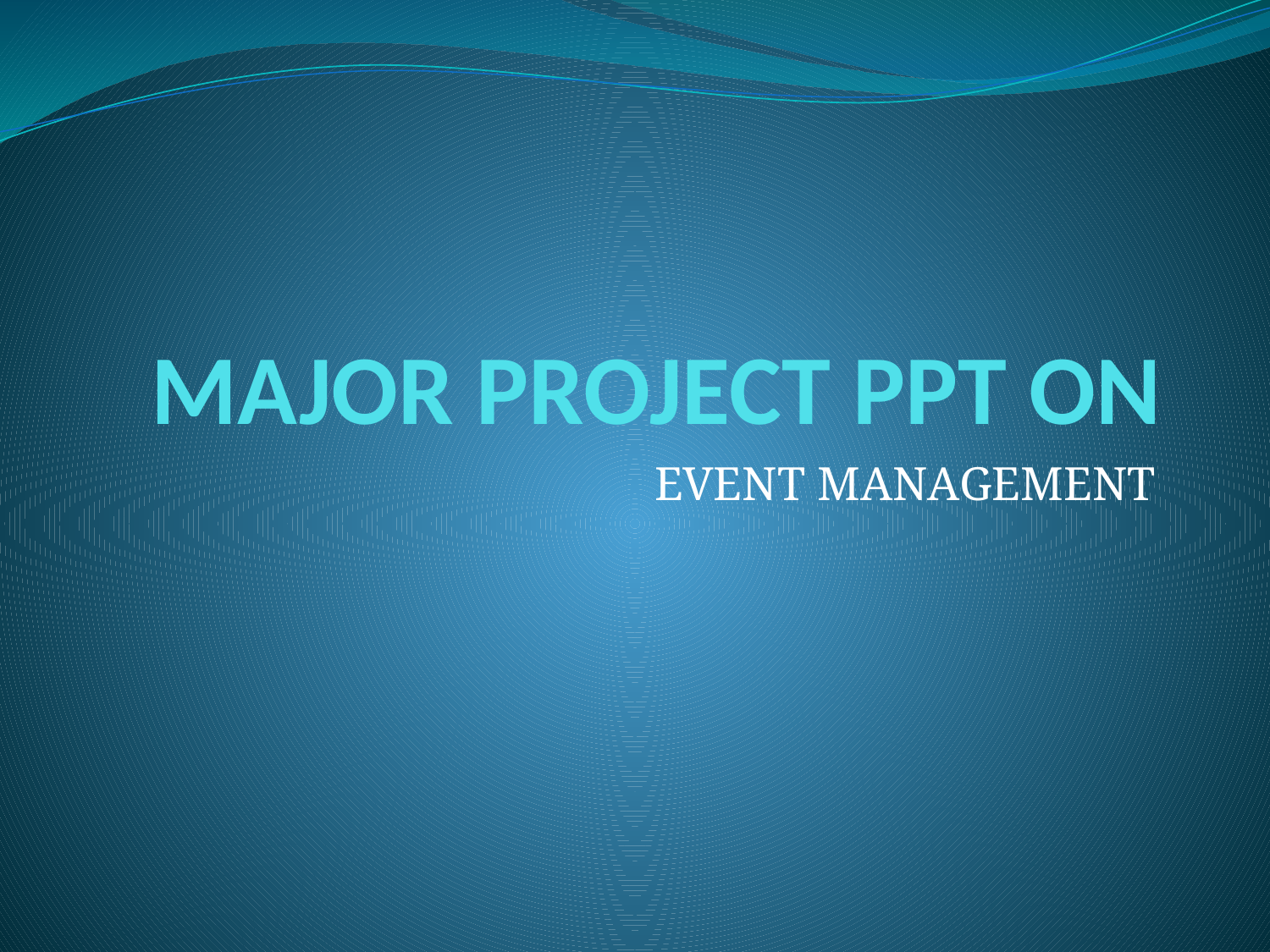

# MAJOR PROJECT PPT ON
EVENT MANAGEMENT